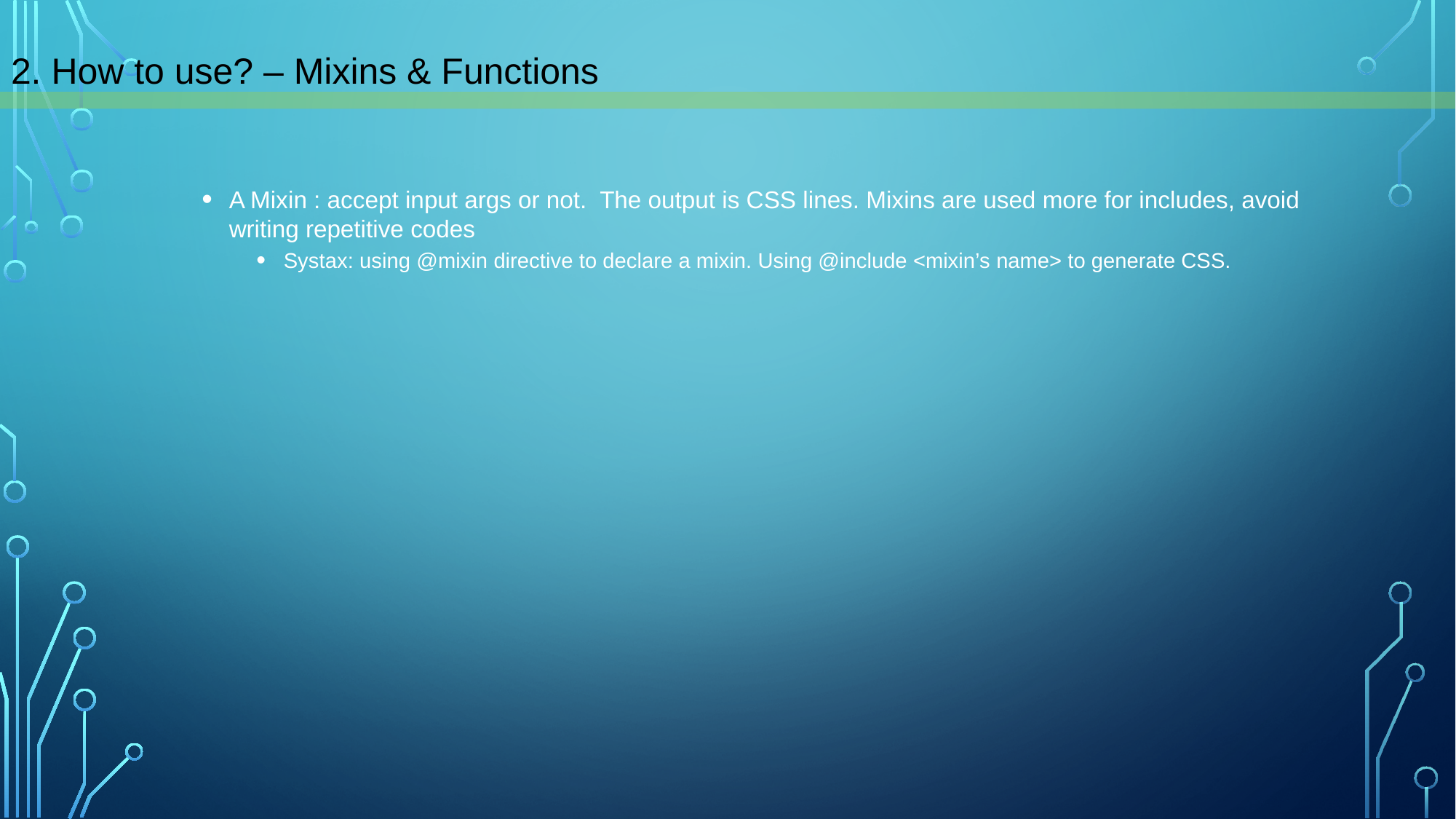

# 2. How to use? – Mixins & Functions

A Mixin : accept input args or not.  The output is CSS lines. Mixins are used more for includes, avoid writing repetitive codes
Systax: using @mixin directive to declare a mixin. Using @include <mixin’s name> to generate CSS.